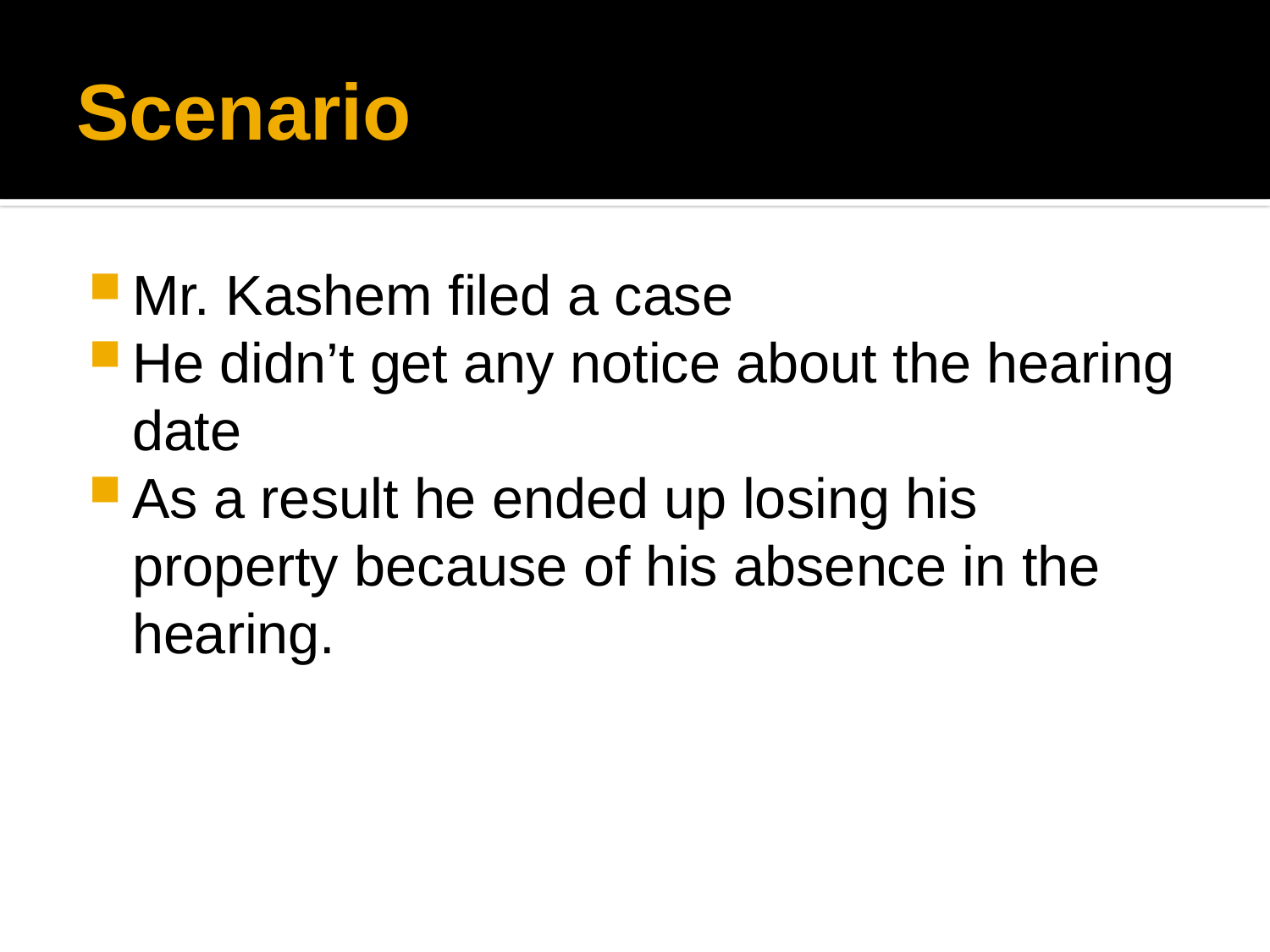

# Scenario
Mr. Kashem filed a case
He didn’t get any notice about the hearing date
As a result he ended up losing his property because of his absence in the hearing.